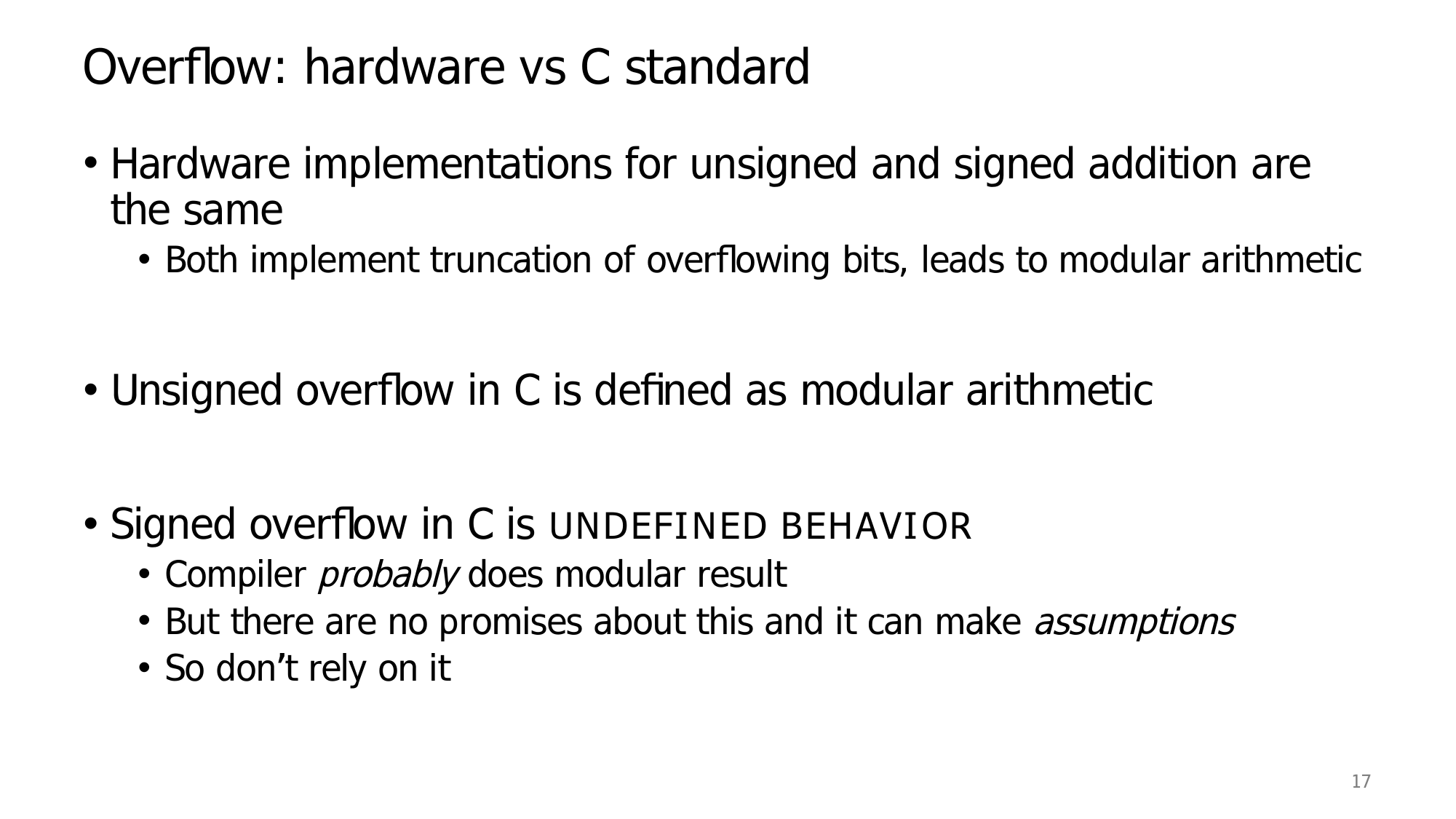

# Overflow: hardware vs C standard
Hardware implementations for unsigned and signed addition are the same
Both implement truncation of overflowing bits, leads to modular arithmetic

Unsigned overflow in C is defined as modular arithmetic

Signed overflow in C is UNDEFINED BEHAVIOR
Compiler probably does modular result
But there are no promises about this and it can make assumptions
So don’t rely on it
17